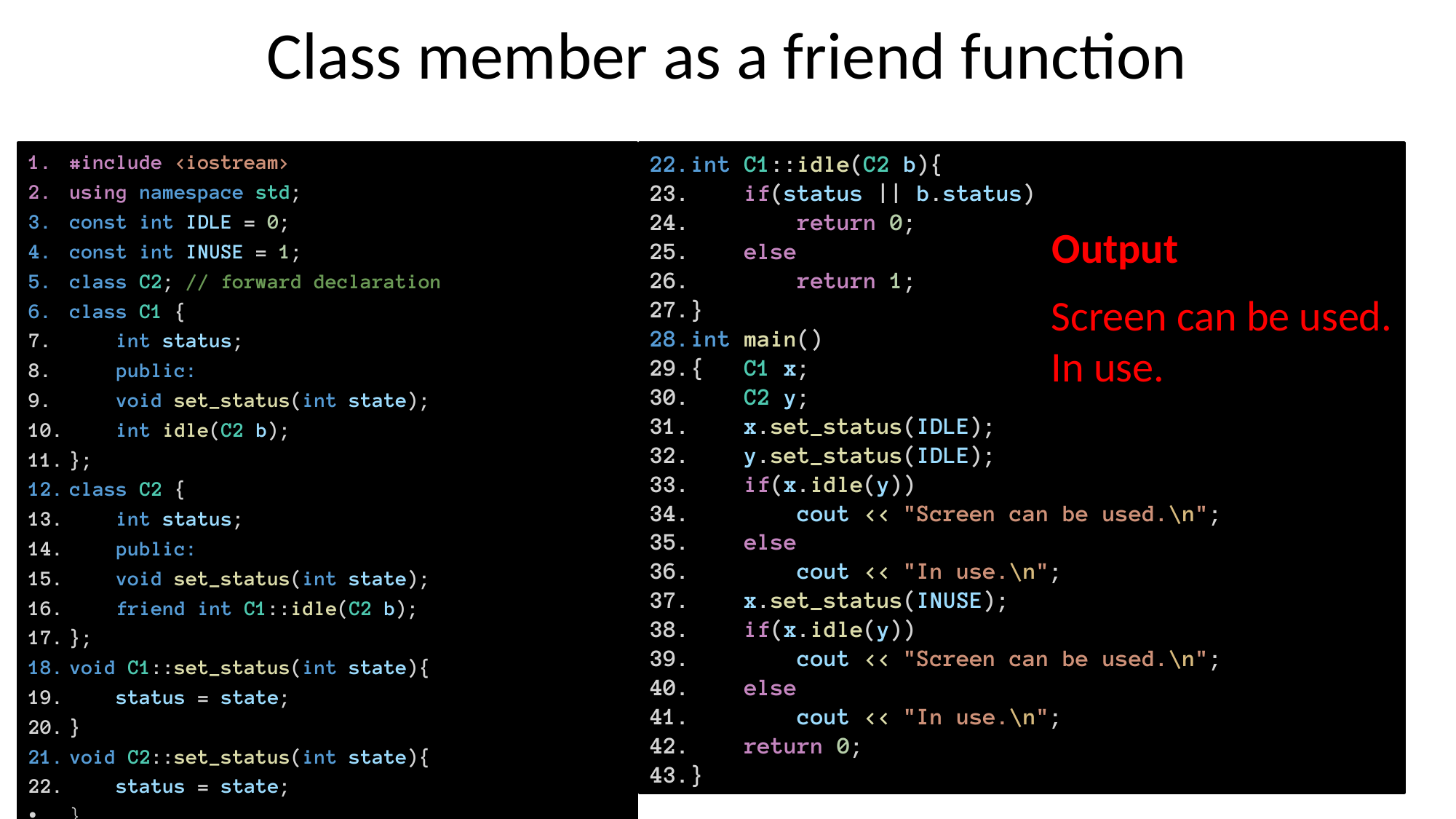

# Class member as a friend function
#include <iostream>
using namespace std;
const int IDLE = 0;
const int INUSE = 1;
class C2; // forward declaration
class C1 {
    int status;
    public:
    void set_status(int state);
    int idle(C2 b);
};
class C2 {
    int status;
    public:
    void set_status(int state);
    friend int C1::idle(C2 b);
};
void C1::set_status(int state){
    status = state;
}
void C2::set_status(int state){
    status = state;
}

int C1::idle(C2 b){
    if(status || b.status)
        return 0;
    else
        return 1;
}
int main()
{   C1 x;
    C2 y;
    x.set_status(IDLE);
    y.set_status(IDLE);
    if(x.idle(y))
        cout << "Screen can be used.\n";
    else
        cout << "In use.\n";
    x.set_status(INUSE);
    if(x.idle(y))
        cout << "Screen can be used.\n";
    else
        cout << "In use.\n";
    return 0;
}

Output
Screen can be used.
In use.
17